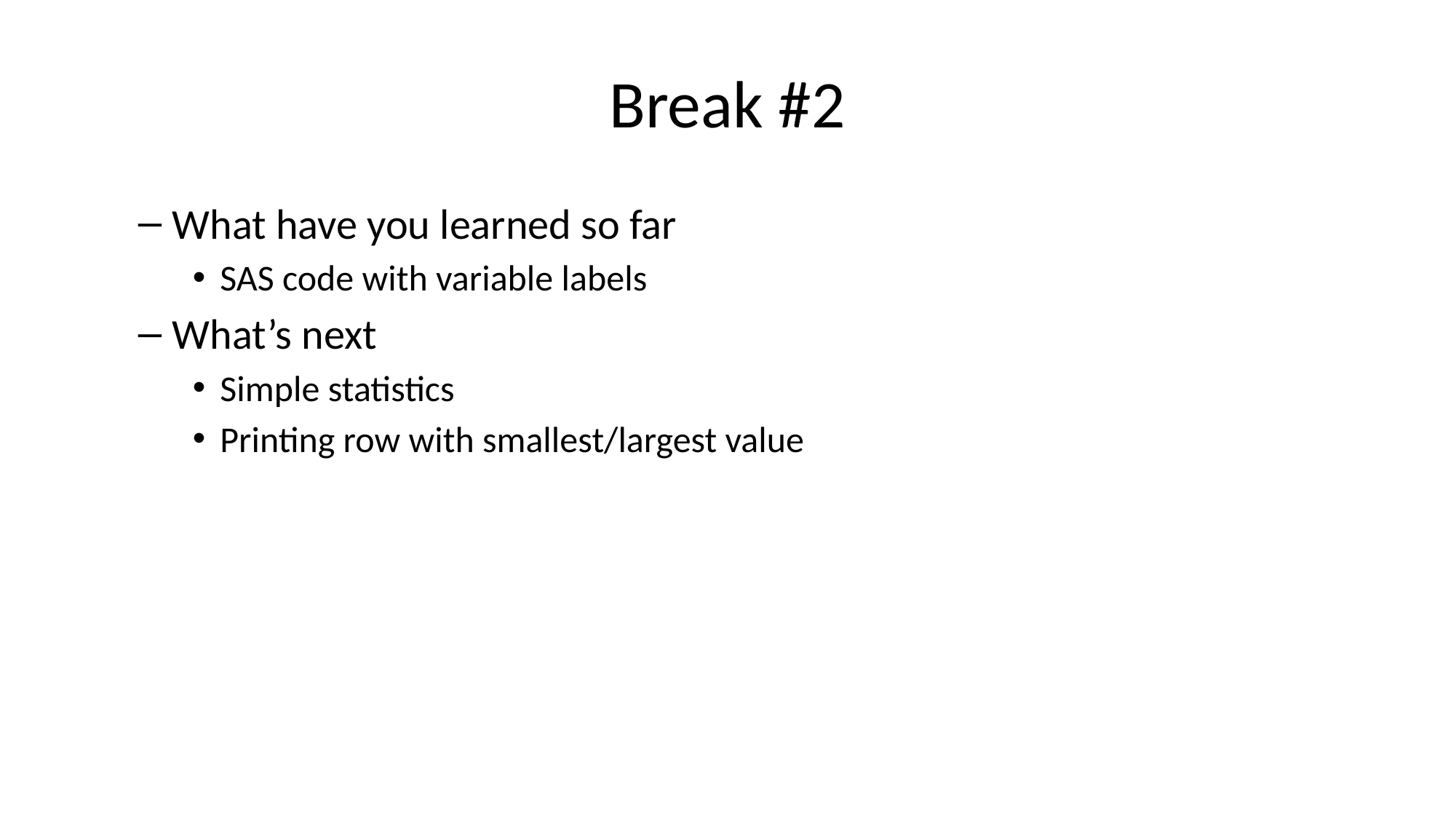

# Break #2
What have you learned so far
SAS code with variable labels
What’s next
Simple statistics
Printing row with smallest/largest value